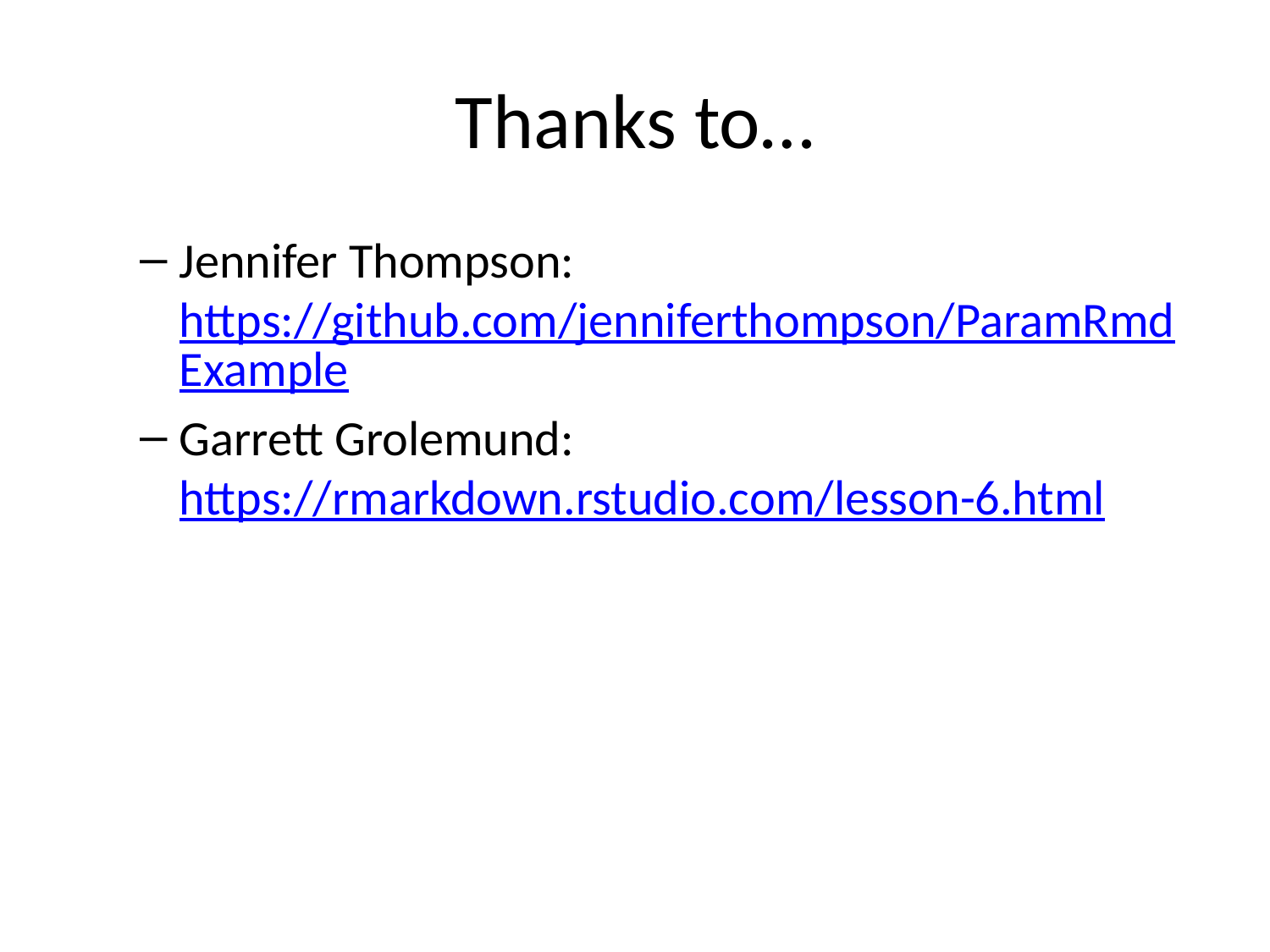

# Thanks to…
Jennifer Thompson: https://github.com/jenniferthompson/ParamRmdExample
Garrett Grolemund: https://rmarkdown.rstudio.com/lesson-6.html